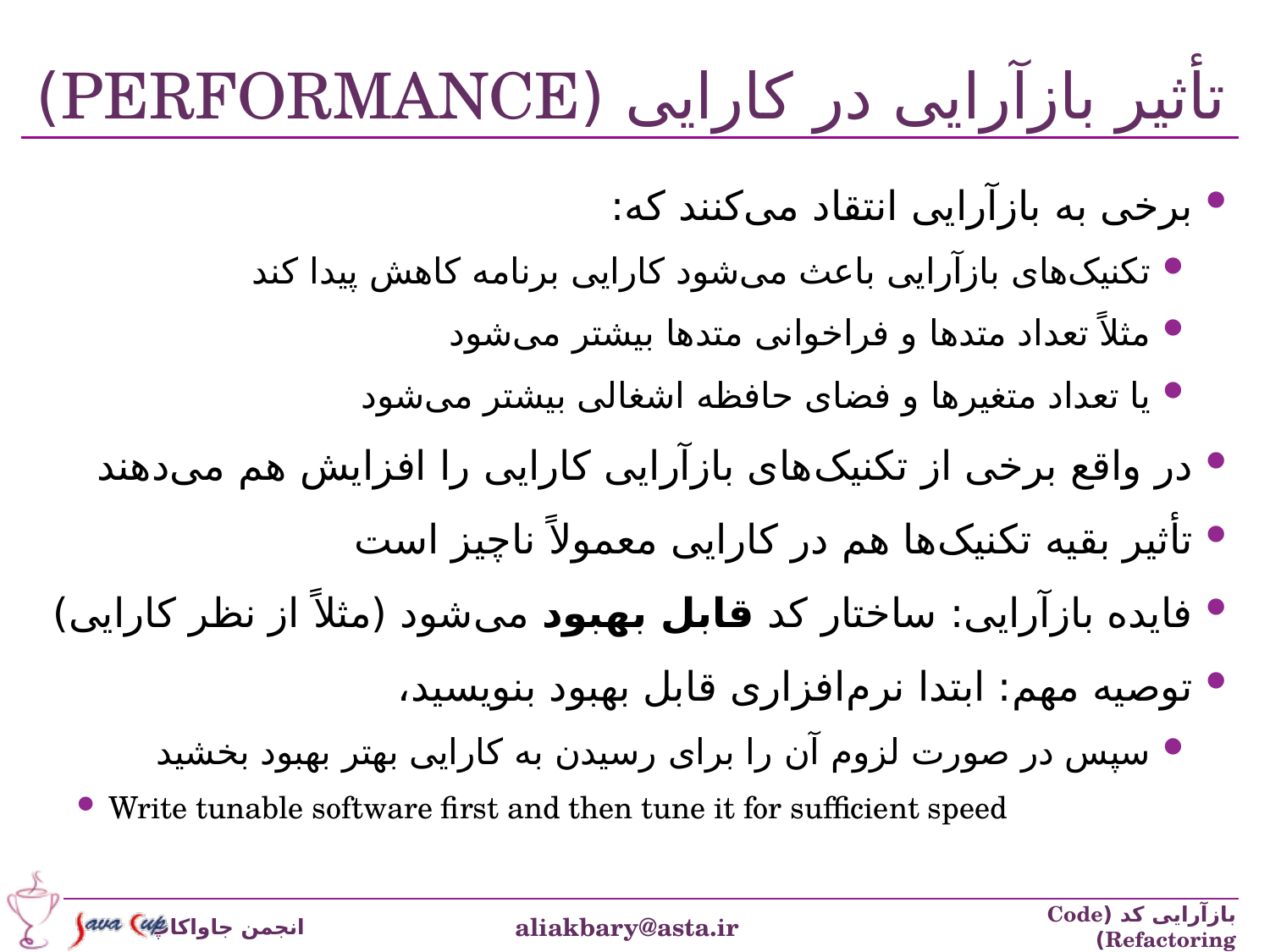

# تأثیر بازآرایی در کارایی (performance)
برخی به بازآرایی انتقاد می‌کنند که:
تکنیک‌های بازآرایی باعث می‌شود کارایی برنامه کاهش پیدا کند
مثلاً تعداد متدها و فراخوانی متدها بیشتر می‌شود
یا تعداد متغیرها و فضای حافظه اشغالی بیشتر می‌شود
در واقع برخی از تکنیک‌های بازآرایی کارایی را افزایش هم می‌دهند
تأثیر بقیه تکنیک‌ها هم در کارایی معمولاً ناچیز است
فایده بازآرایی: ساختار کد قابل بهبود می‌شود (مثلاً از نظر کارایی)
توصیه مهم: ابتدا نرم‌افزاری قابل بهبود بنویسید،
سپس در صورت لزوم آن را برای رسیدن به کارایی بهتر بهبود بخشید
Write tunable software first and then tune it for sufficient speed